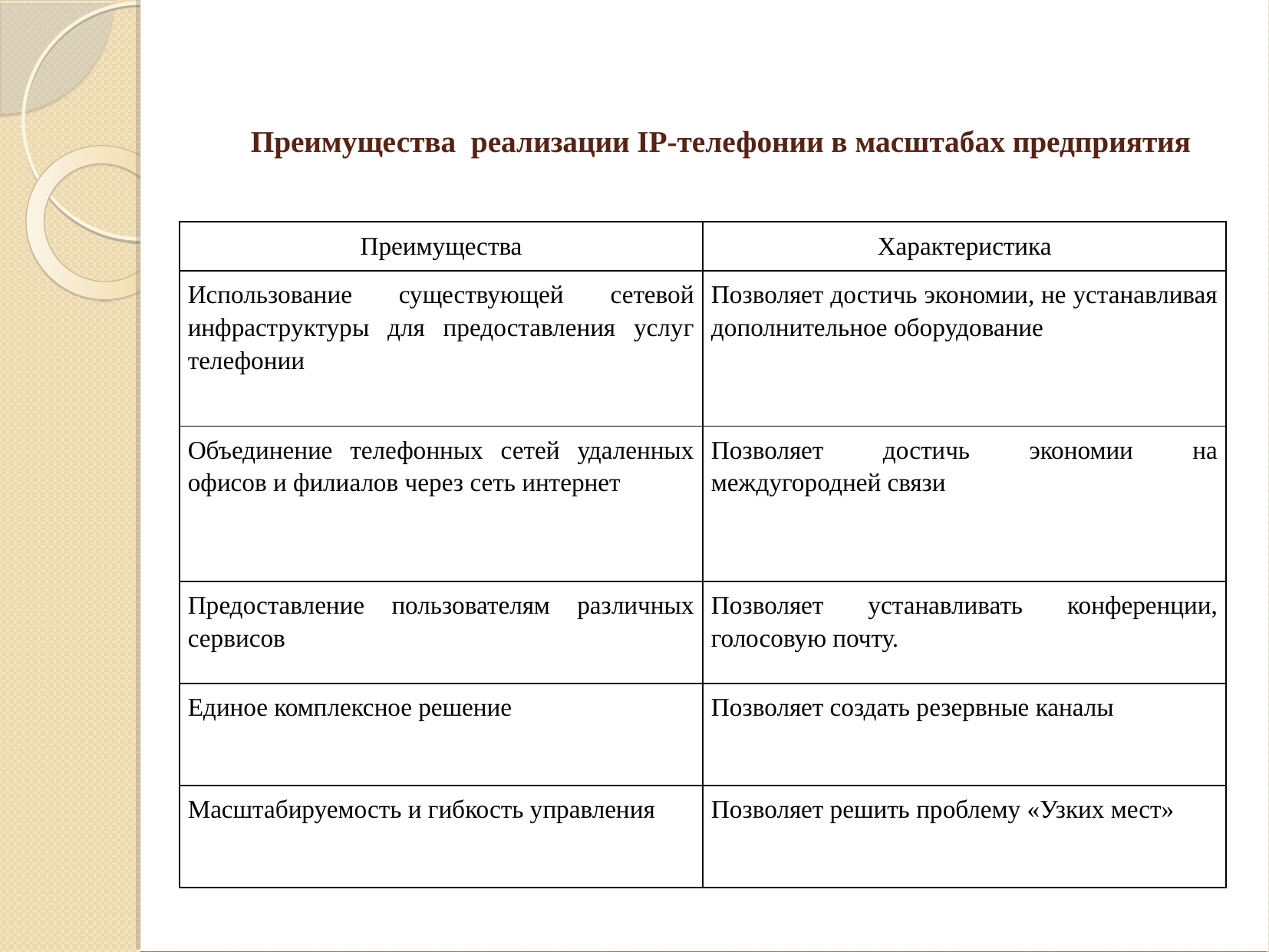

Преимущества  реализации IP-телефонии в масштабах предприятия
| Преимущества | Характеристика |
| --- | --- |
| Использование существующей сетевой инфраструктуры для предоставления услуг телефонии | Позволяет достичь экономии, не устанавливая дополнительное оборудование |
| Объединение телефонных сетей удаленных офисов и филиалов через сеть интернет | Позволяет достичь экономии на междугородней связи |
| Предоставление пользователям различных сервисов | Позволяет устанавливать конференции, голосовую почту. |
| Единое комплексное решение | Позволяет создать резервные каналы |
| Масштабируемость и гибкость управления | Позволяет решить проблему «Узких мест» |